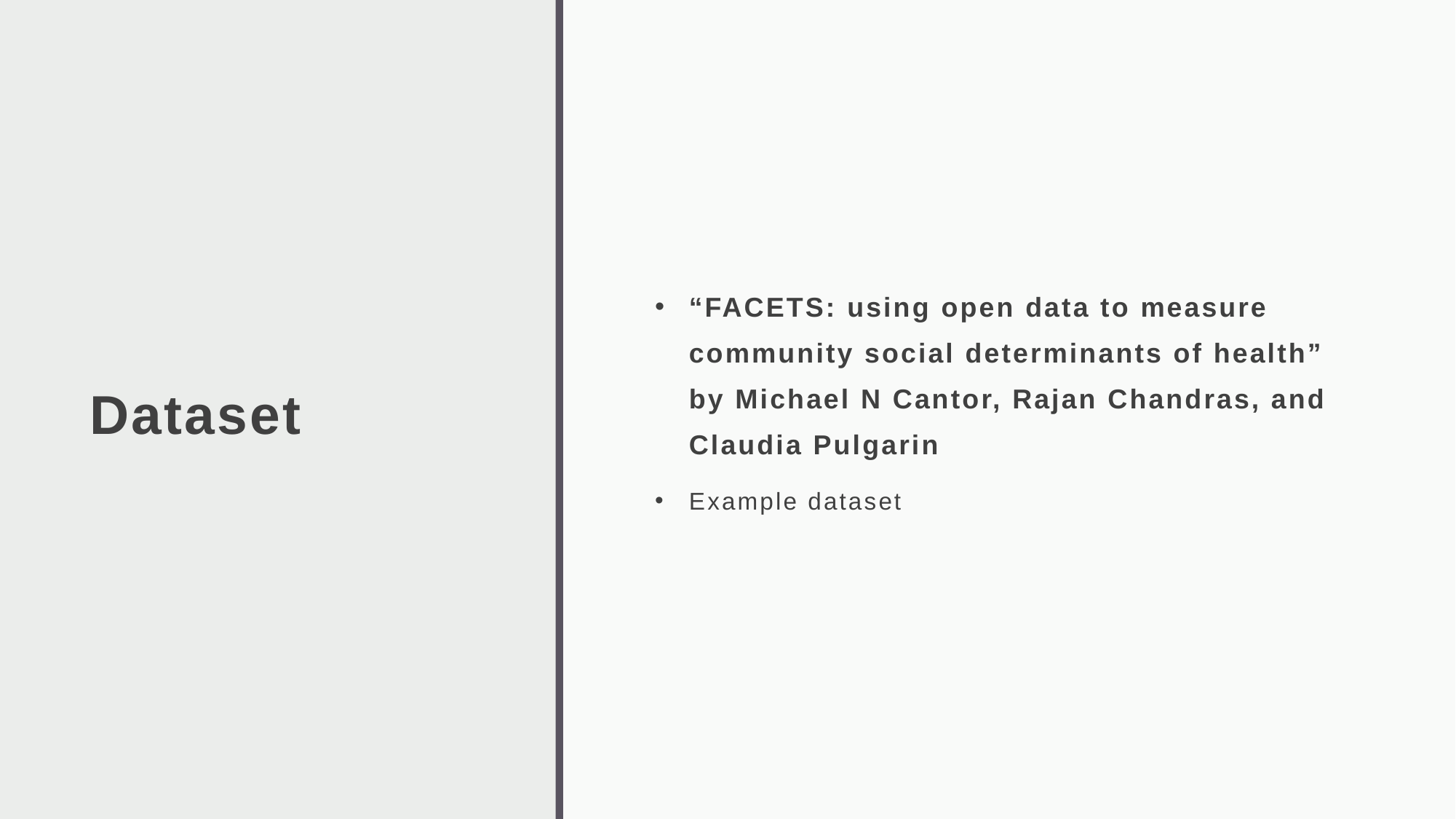

# Dataset
“FACETS: using open data to measure community social determinants of health” by Michael N Cantor, Rajan Chandras, and Claudia Pulgarin
Example dataset